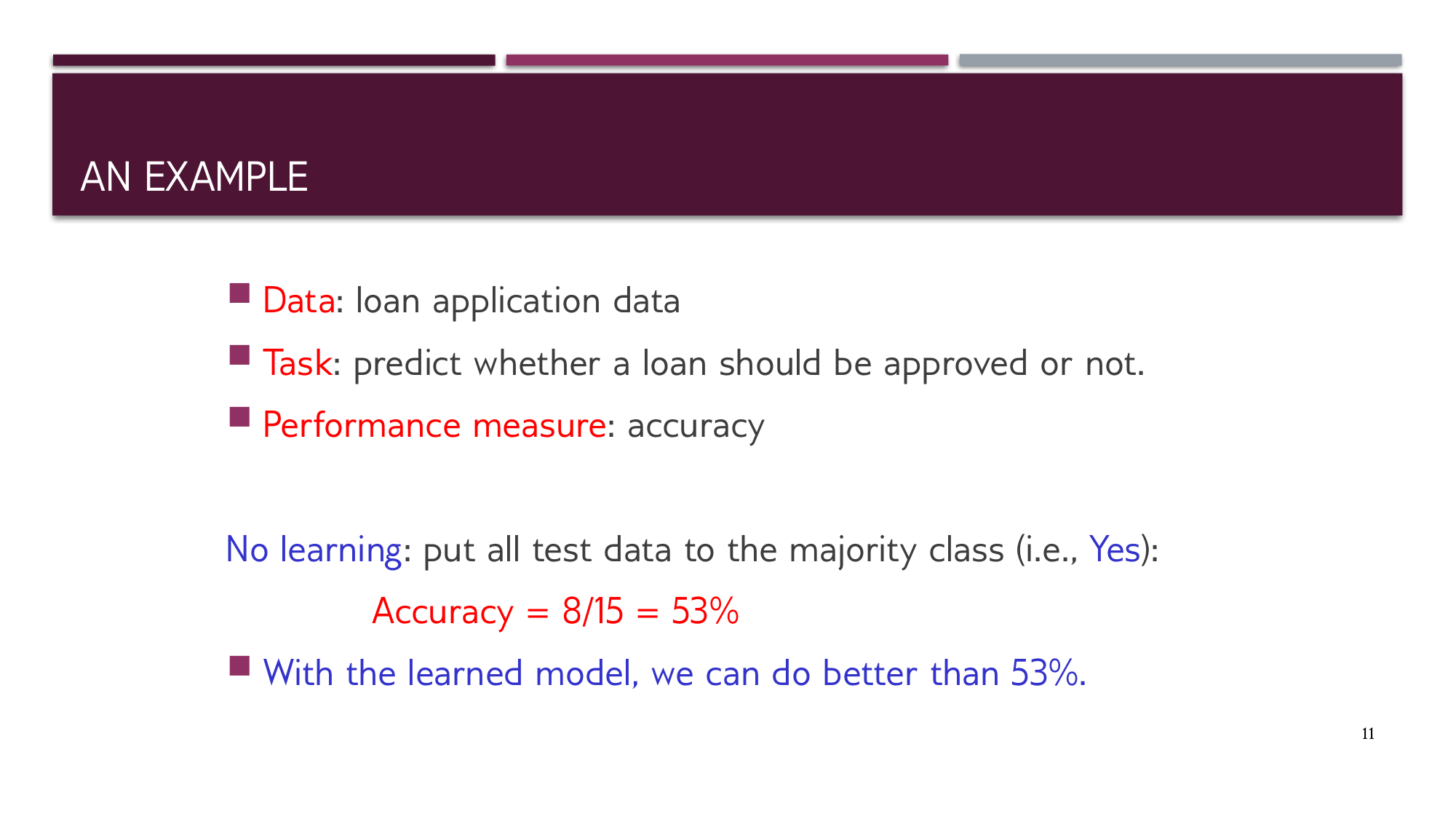

# An example
Data: loan application data
Task: predict whether a loan should be approved or not.
Performance measure: accuracy

No learning: put all test data to the majority class (i.e., Yes):
		Accuracy = 8/15 = 53%
With the learned model, we can do better than 53%.
11